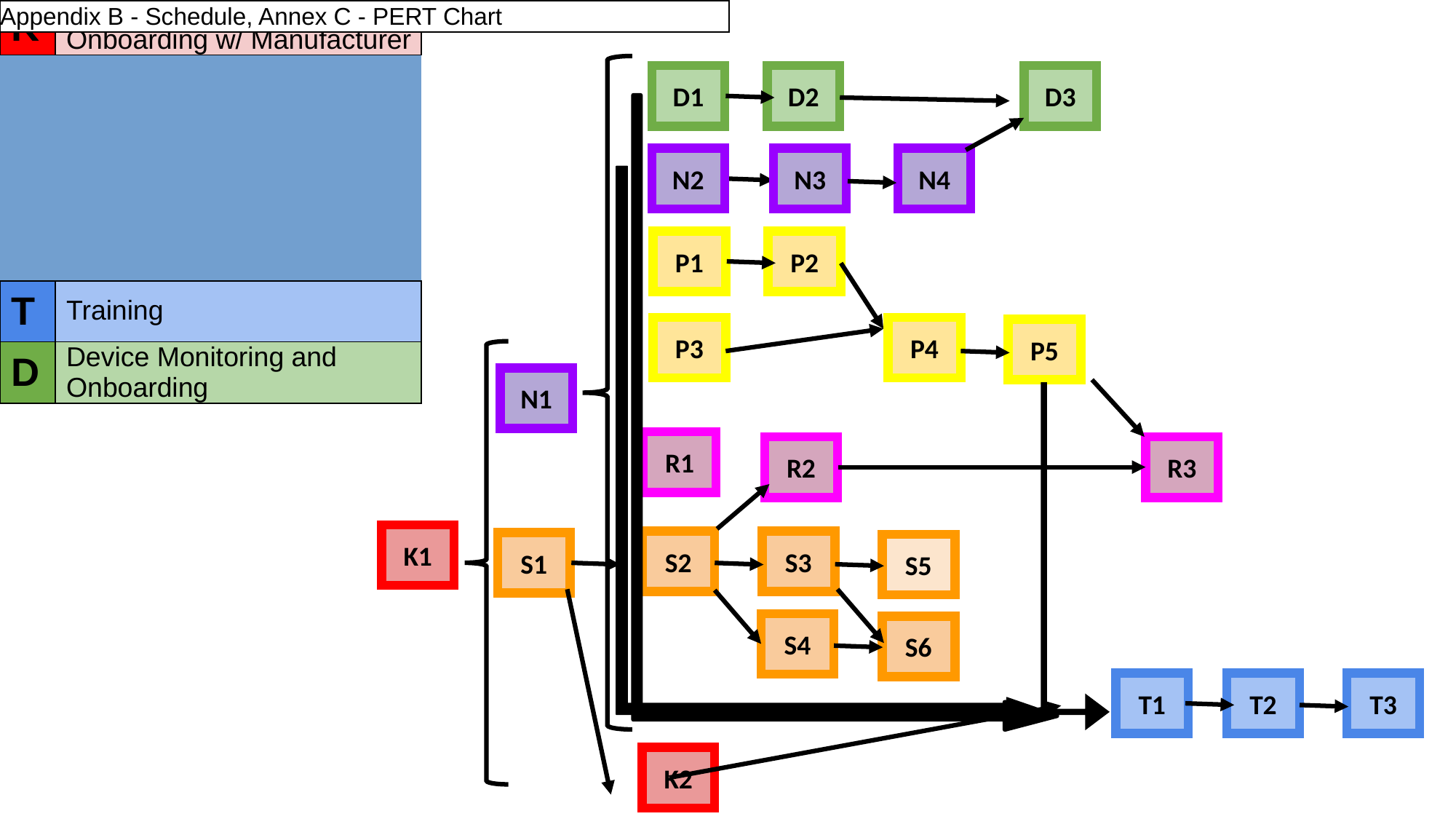

| Early Start | Duration | Early Finish |
| --- | --- | --- |
| Early Start |  |  |
| Late Start | Float | Late Finish |
| Appendix B - Schedule, Annex C - PERT Chart |  |  |
| --- | --- | --- |

D1
D2
D3
| K | Negotiate Scope & Cisco Onboarding w/ Manufacturer |  |  |  |  |  |
| --- | --- | --- | --- | --- | --- | --- |
|  |  |  |  |  |  |  |
|  |  |  |  |  |  |  |
|  |  |  |  |  |  |  |
|  |  |  |  |  |  |  |
| T | Training |  |  |  |  |  |
| D | Device Monitoring and Onboarding |  |  |  |  |  |
| N | Network Monitoring |  |  |  |  |  |
| P | Patching Compliance |  |  |  |  |  |
| S | Supplier Engagement |  |  |  |  |  |
| R | Risk Assessment |  |  |  |  |  |
N2
N3
N4

P1
P2

P3
P4
P5

N1
R1
R2
R3

K1
S2
S3
S1
S5
S4
S6
T1
T2
T3
K2